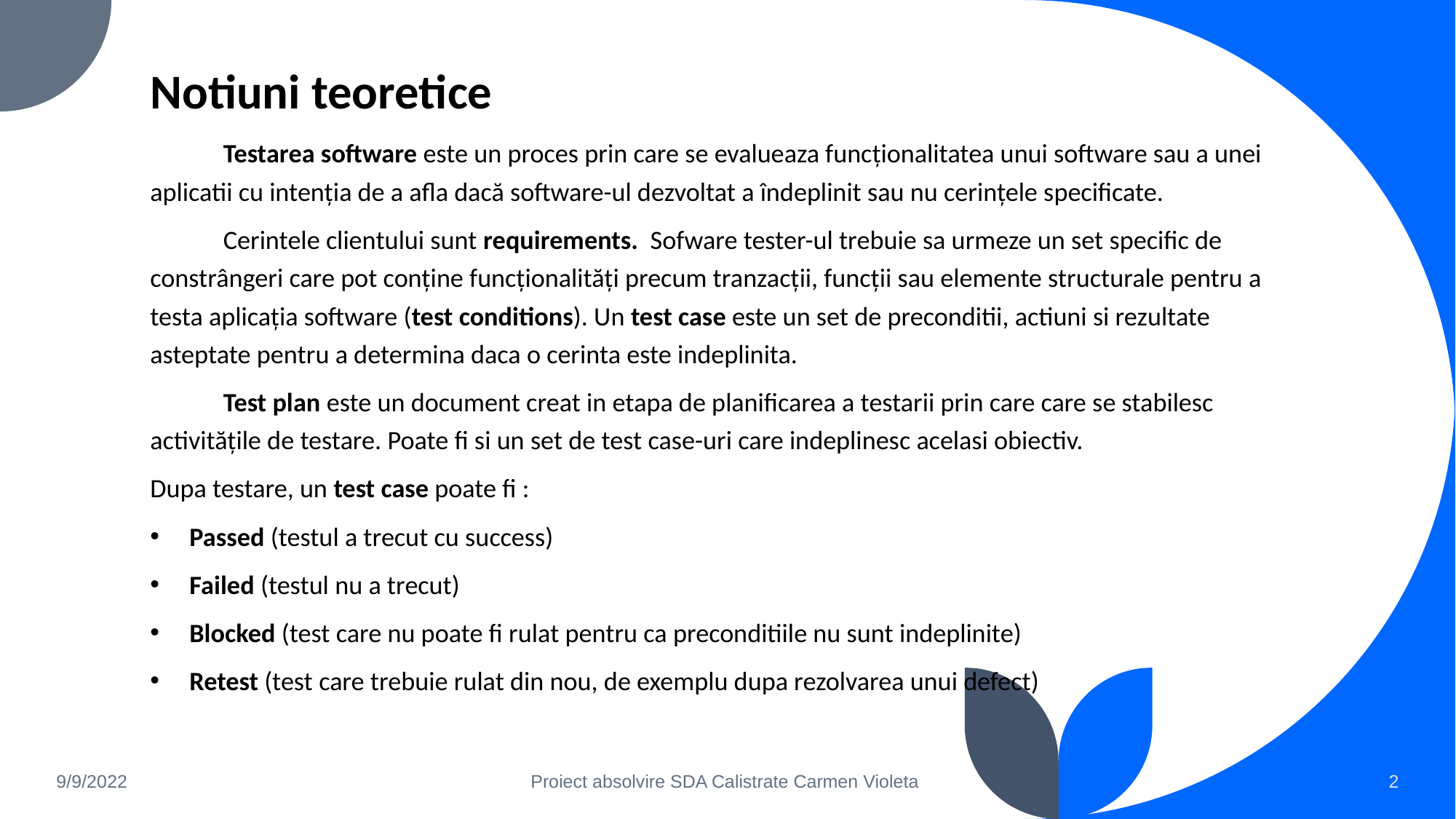

# Notiuni teoretice
	Testarea software este un proces prin care se evalueaza funcționalitatea unui software sau a unei aplicatii cu intenția de a afla dacă software-ul dezvoltat a îndeplinit sau nu cerințele specificate.
	Cerintele clientului sunt requirements.  Sofware tester-ul trebuie sa urmeze un set specific de constrângeri care pot conține funcționalități precum tranzacții, funcții sau elemente structurale pentru a testa aplicația software (test conditions). Un test case este un set de preconditii, actiuni si rezultate asteptate pentru a determina daca o cerinta este indeplinita.
	Test plan este un document creat in etapa de planificarea a testarii prin care care se stabilesc activitățile de testare. Poate fi si un set de test case-uri care indeplinesc acelasi obiectiv.
Dupa testare, un test case poate fi :
Passed (testul a trecut cu success)
Failed (testul nu a trecut)
Blocked (test care nu poate fi rulat pentru ca preconditiile nu sunt indeplinite)
Retest (test care trebuie rulat din nou, de exemplu dupa rezolvarea unui defect)
9/9/2022
Proiect absolvire SDA Calistrate Carmen Violeta
2